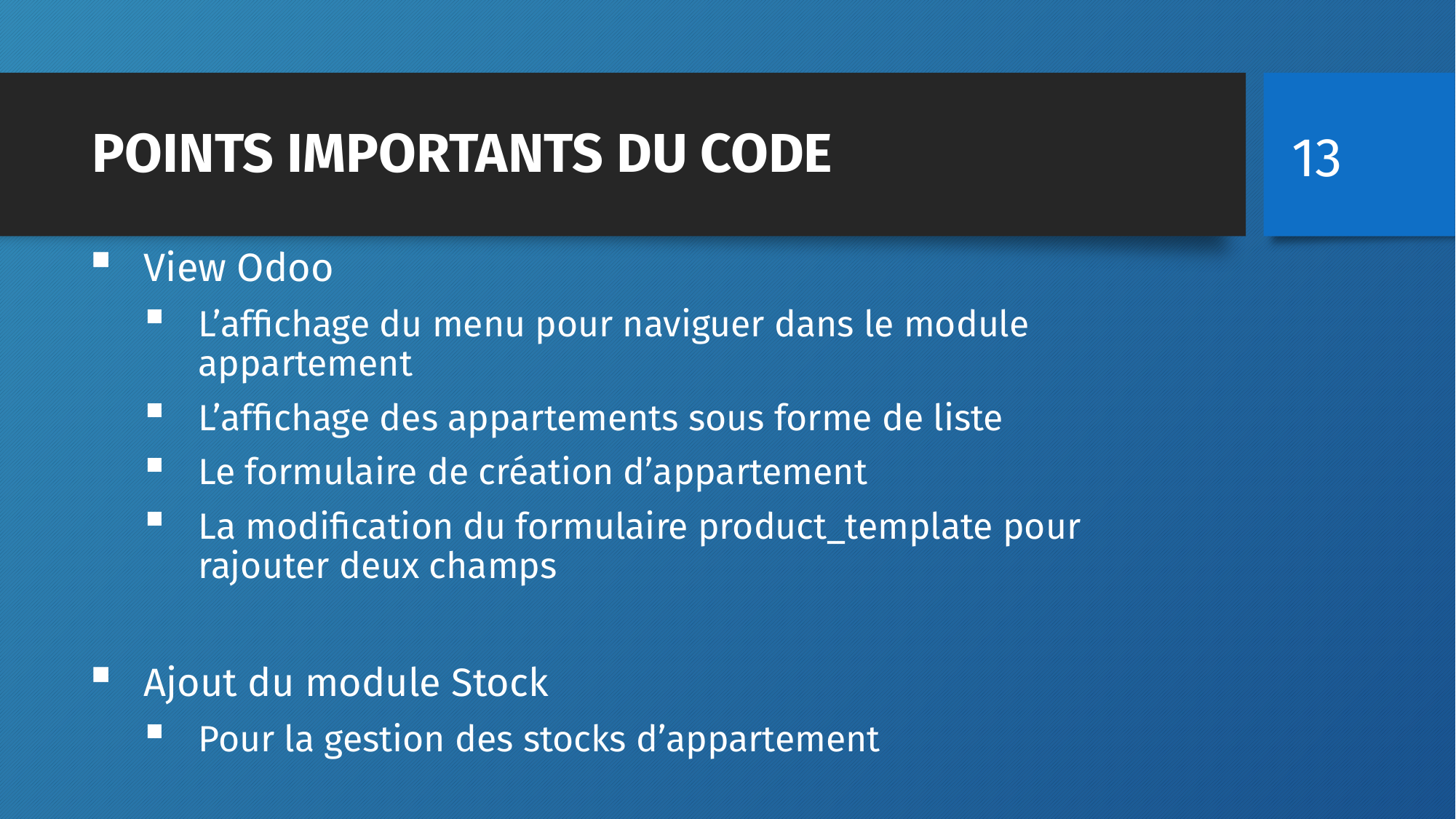

13
# POINTS IMPORTANTS DU CODE
View Odoo
L’affichage du menu pour naviguer dans le module appartement
L’affichage des appartements sous forme de liste
Le formulaire de création d’appartement
La modification du formulaire product_template pour rajouter deux champs

Ajout du module Stock
Pour la gestion des stocks d’appartement